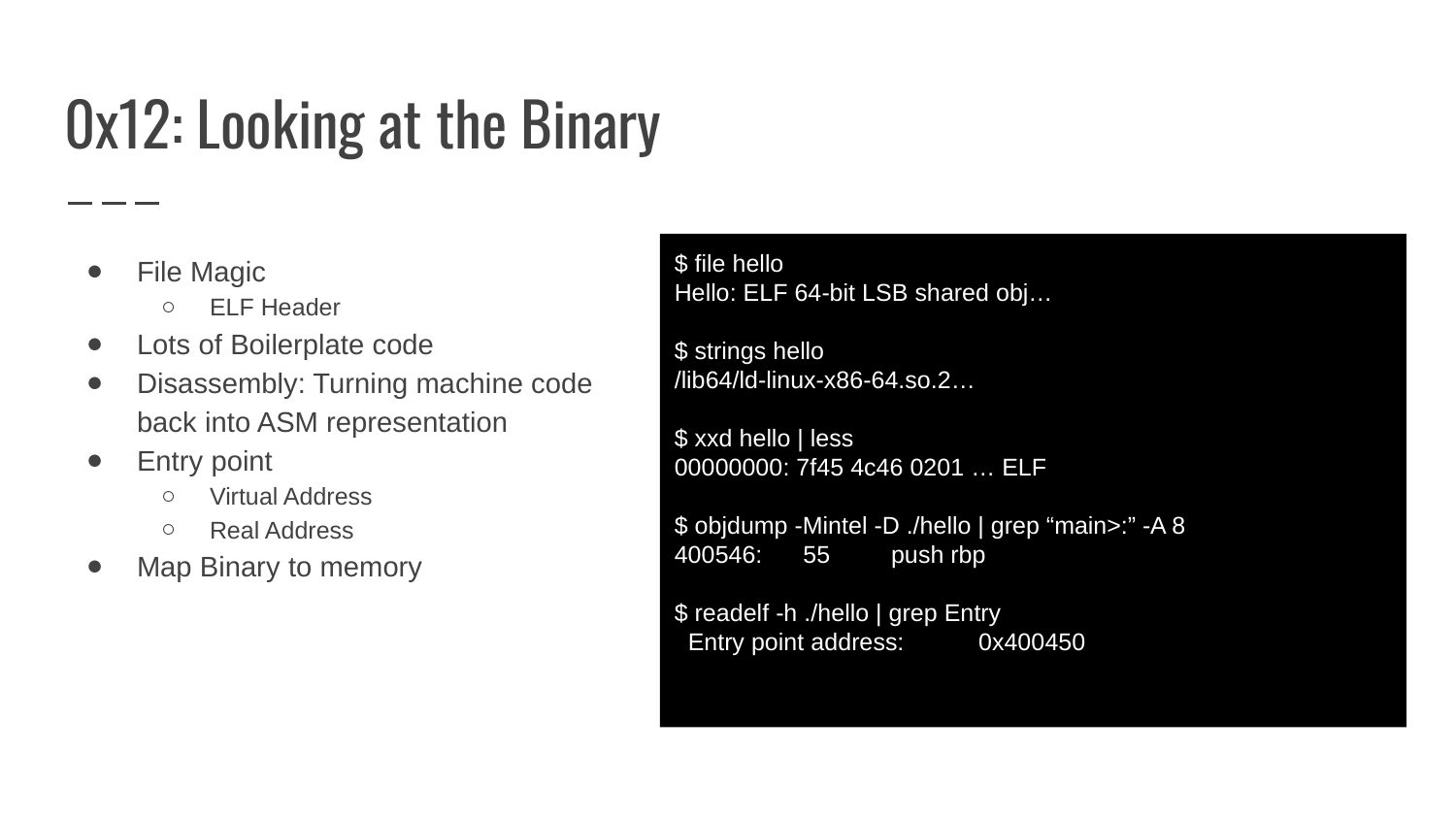

# 0x12: Looking at the Binary
File Magic
ELF Header
Lots of Boilerplate code
Disassembly: Turning machine code back into ASM representation
Entry point
Virtual Address
Real Address
Map Binary to memory
$ file hello
Hello: ELF 64-bit LSB shared obj…

$ strings hello
/lib64/ld-linux-x86-64.so.2…

$ xxd hello | less
00000000: 7f45 4c46 0201 … ELF

$ objdump -Mintel -D ./hello | grep “main>:” -A 8
400546:      55         push rbp

$ readelf -h ./hello | grep Entry
  Entry point address:           0x400450